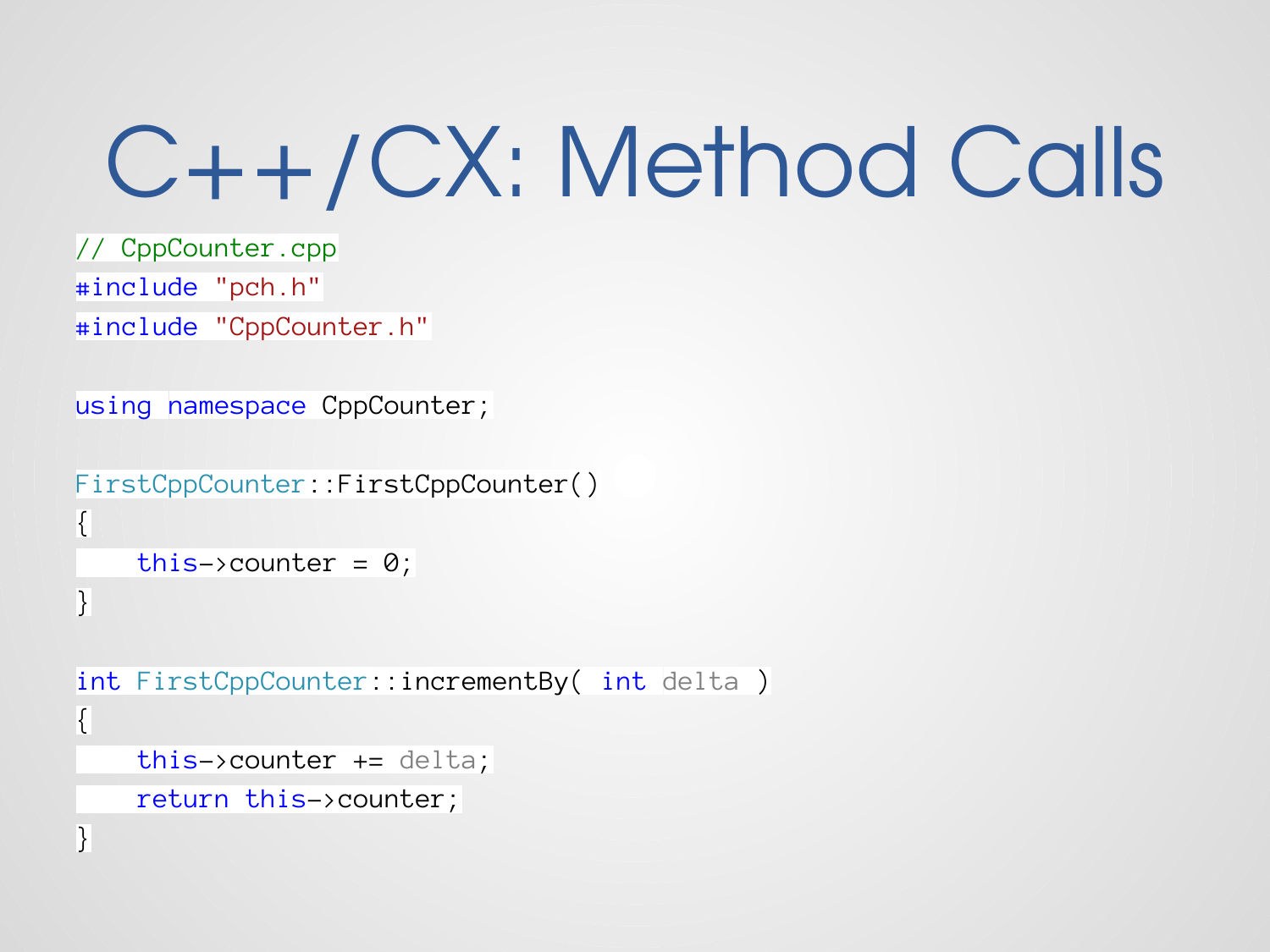

# C++/CX: Method Calls
// CppCounter.cpp
#include "pch.h"
#include "CppCounter.h"

using namespace CppCounter;

FirstCppCounter::FirstCppCounter()
{
    this->counter = 0;
}

int FirstCppCounter::incrementBy( int delta )
{
    this->counter += delta;
    return this->counter;
}